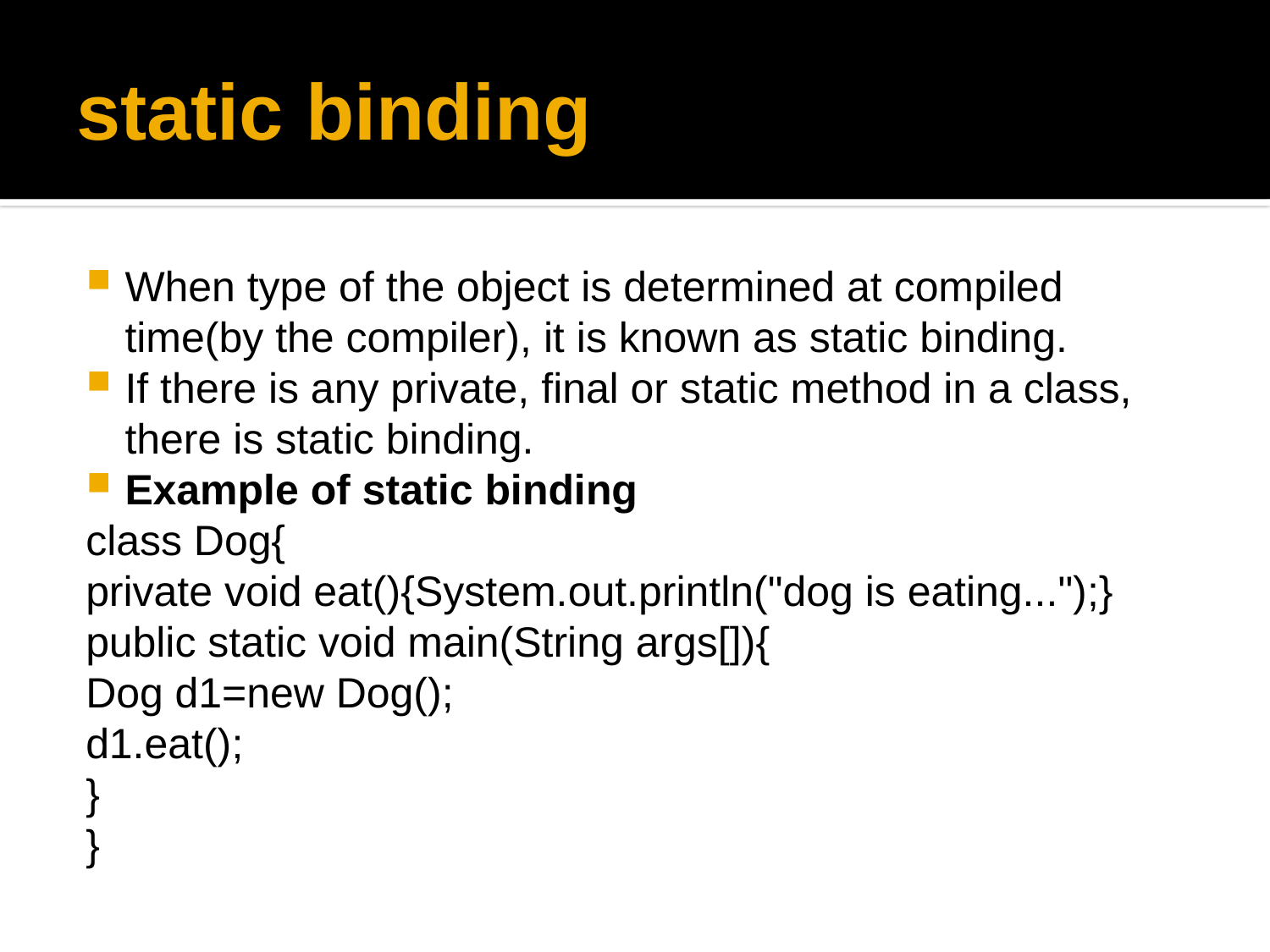

# static binding
When type of the object is determined at compiled time(by the compiler), it is known as static binding.
If there is any private, final or static method in a class, there is static binding.
Example of static binding
class Dog{
private void eat(){System.out.println("dog is eating...");}
public static void main(String args[]){
Dog d1=new Dog();
d1.eat();
}
}